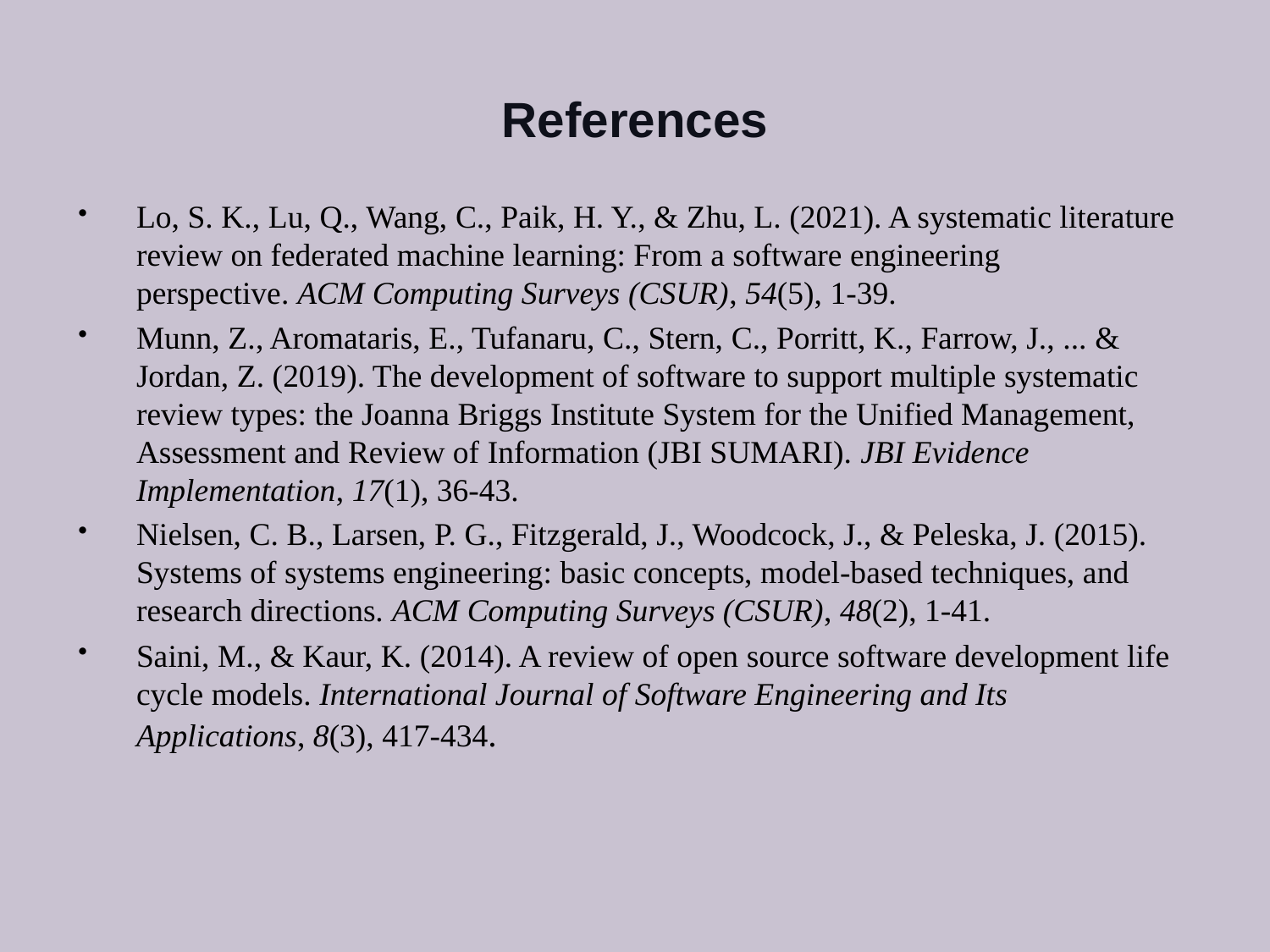

# References
Lo, S. K., Lu, Q., Wang, C., Paik, H. Y., & Zhu, L. (2021). A systematic literature review on federated machine learning: From a software engineering perspective. ACM Computing Surveys (CSUR), 54(5), 1-39.
Munn, Z., Aromataris, E., Tufanaru, C., Stern, C., Porritt, K., Farrow, J., ... & Jordan, Z. (2019). The development of software to support multiple systematic review types: the Joanna Briggs Institute System for the Unified Management, Assessment and Review of Information (JBI SUMARI). JBI Evidence Implementation, 17(1), 36-43.
Nielsen, C. B., Larsen, P. G., Fitzgerald, J., Woodcock, J., & Peleska, J. (2015). Systems of systems engineering: basic concepts, model-based techniques, and research directions. ACM Computing Surveys (CSUR), 48(2), 1-41.
Saini, M., & Kaur, K. (2014). A review of open source software development life cycle models. International Journal of Software Engineering and Its Applications, 8(3), 417-434.